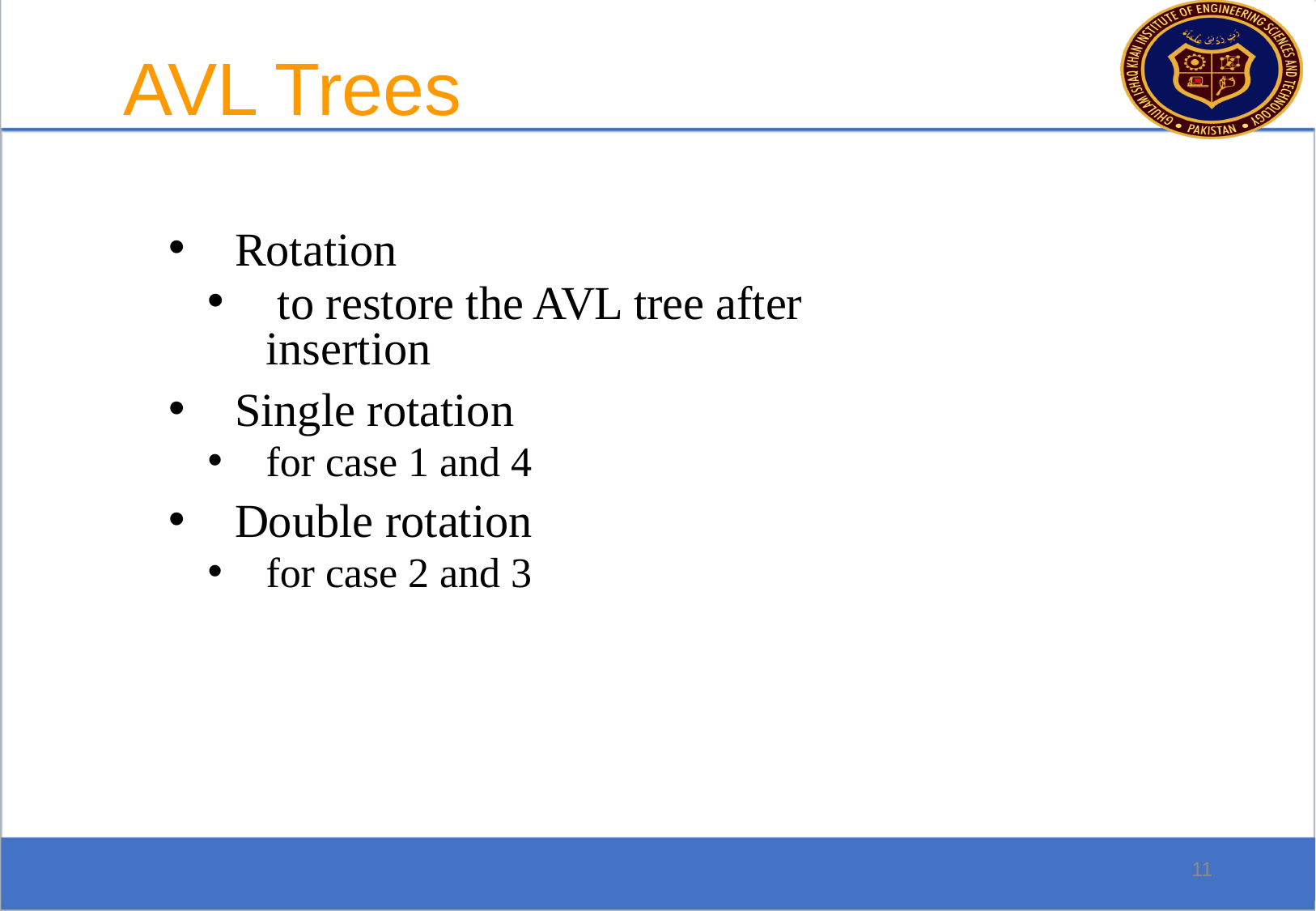

AVL Trees
Rotation
 to restore the AVL tree after insertion
Single rotation
for case 1 and 4
Double rotation
for case 2 and 3

11